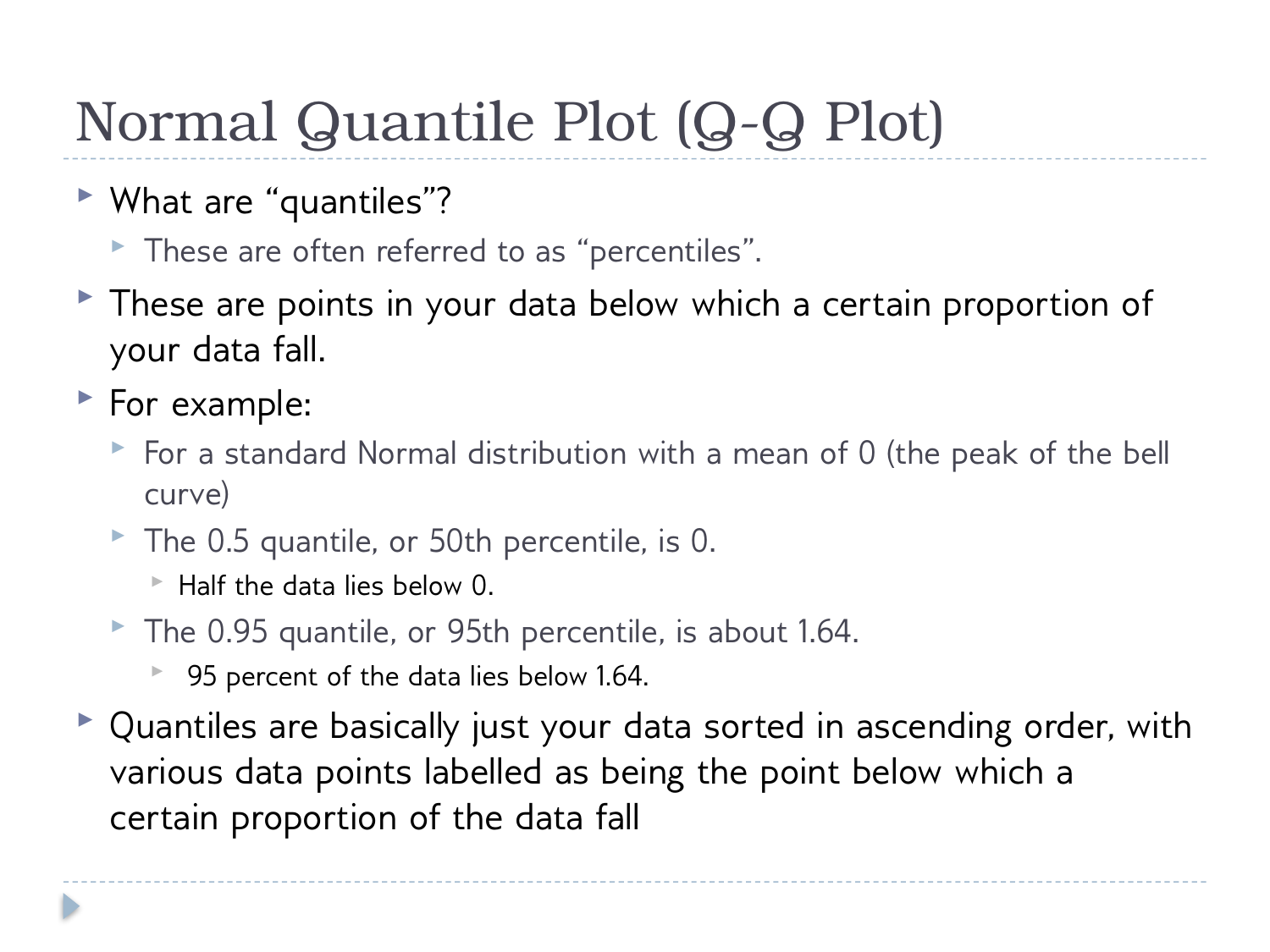

# Normal Quantile Plot (Q-Q Plot)
What are “quantiles”?
These are often referred to as “percentiles”.
These are points in your data below which a certain proportion of your data fall.
For example:
For a standard Normal distribution with a mean of 0 (the peak of the bell curve)
The 0.5 quantile, or 50th percentile, is 0.
Half the data lies below 0.
The 0.95 quantile, or 95th percentile, is about 1.64.
 95 percent of the data lies below 1.64.
Quantiles are basically just your data sorted in ascending order, with various data points labelled as being the point below which a certain proportion of the data fall